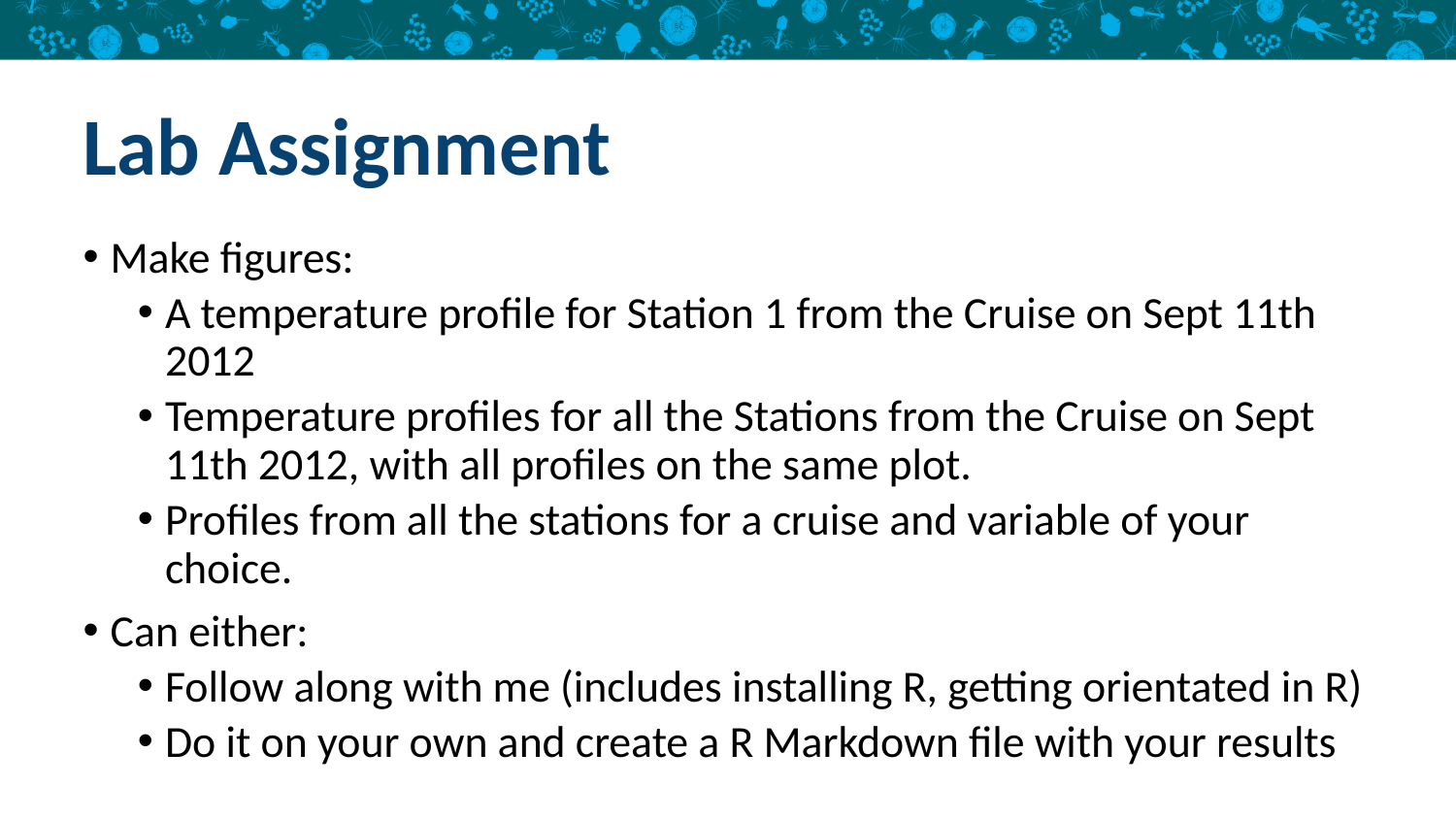

# Lab Assignment
Make figures:
A temperature profile for Station 1 from the Cruise on Sept 11th 2012
Temperature profiles for all the Stations from the Cruise on Sept 11th 2012, with all profiles on the same plot.
Profiles from all the stations for a cruise and variable of your choice.
Can either:
Follow along with me (includes installing R, getting orientated in R)
Do it on your own and create a R Markdown file with your results